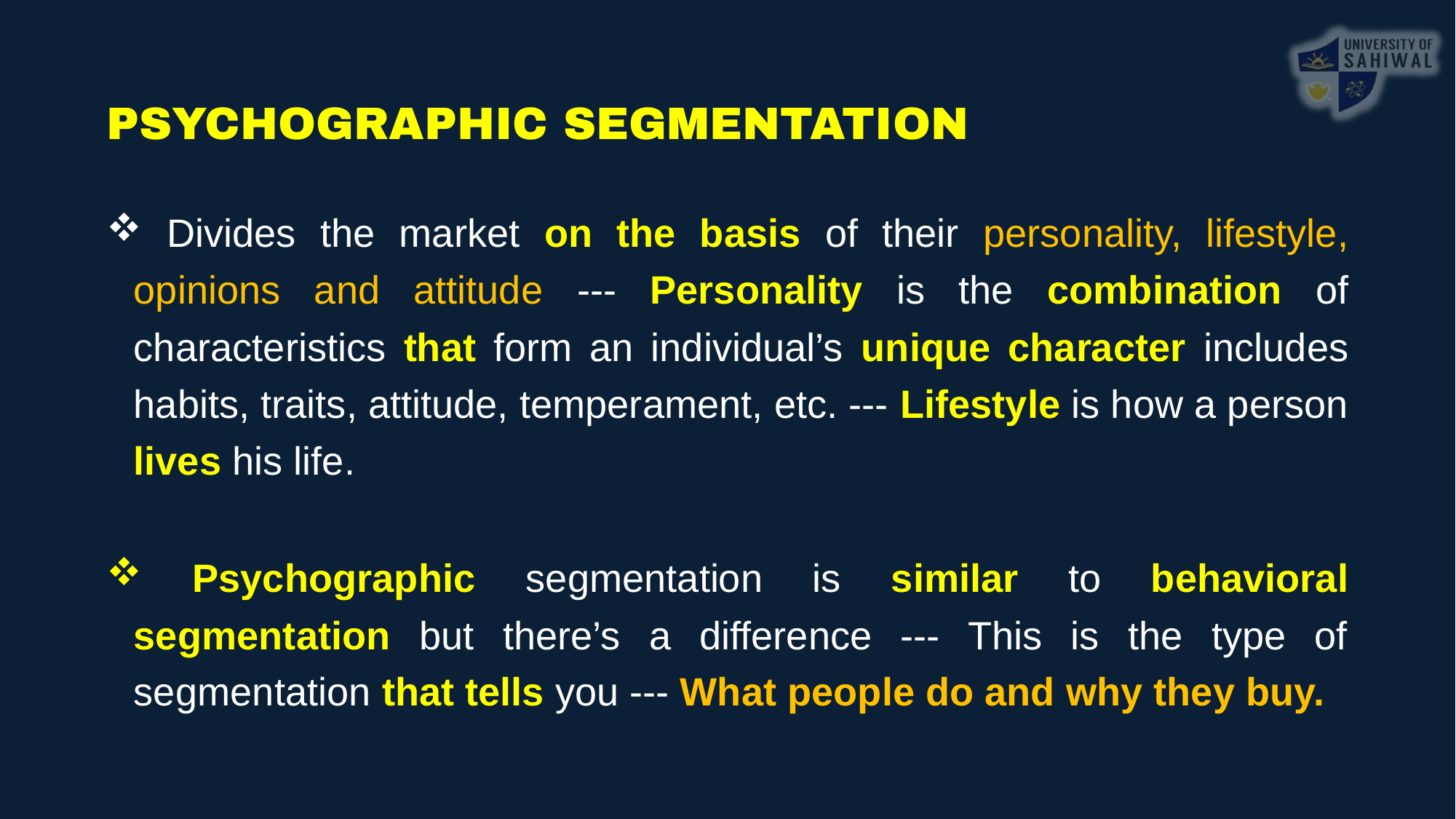

PSYCHOGRAPHIC SEGMENTATION

 Divides the market on the basis of their personality, lifestyle, opinions and attitude --- Personality is the combination of characteristics that form an individual’s unique character includes habits, traits, attitude, temperament, etc. --- Lifestyle is how a person lives his life.

 Psychographic segmentation is similar to behavioral segmentation but there’s a difference --- This is the type of segmentation that tells you --- What people do and why they buy.